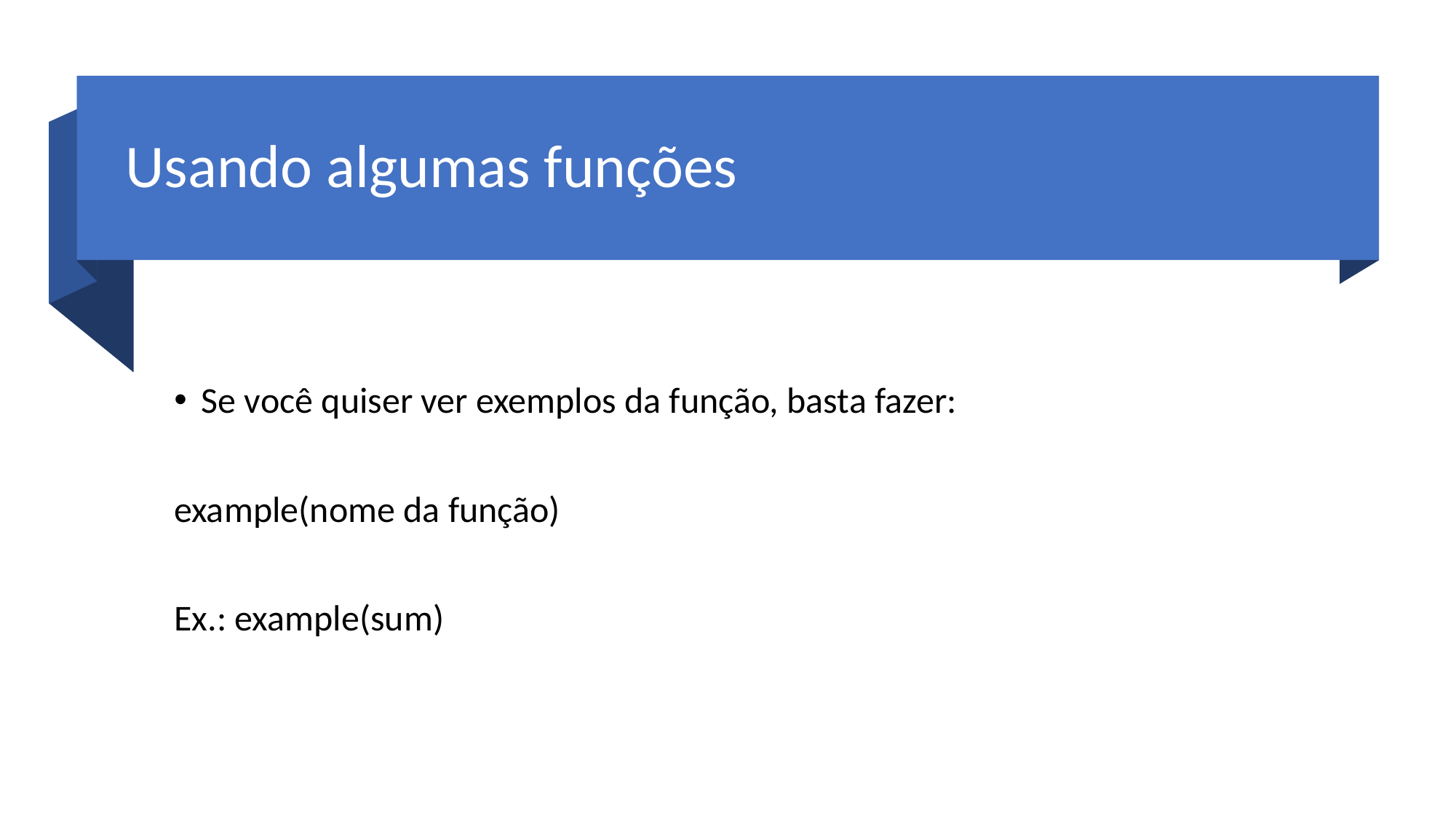

# Usando algumas funções

Se você quiser ver exemplos da função, basta fazer:

example(nome da função)

Ex.: example(sum)